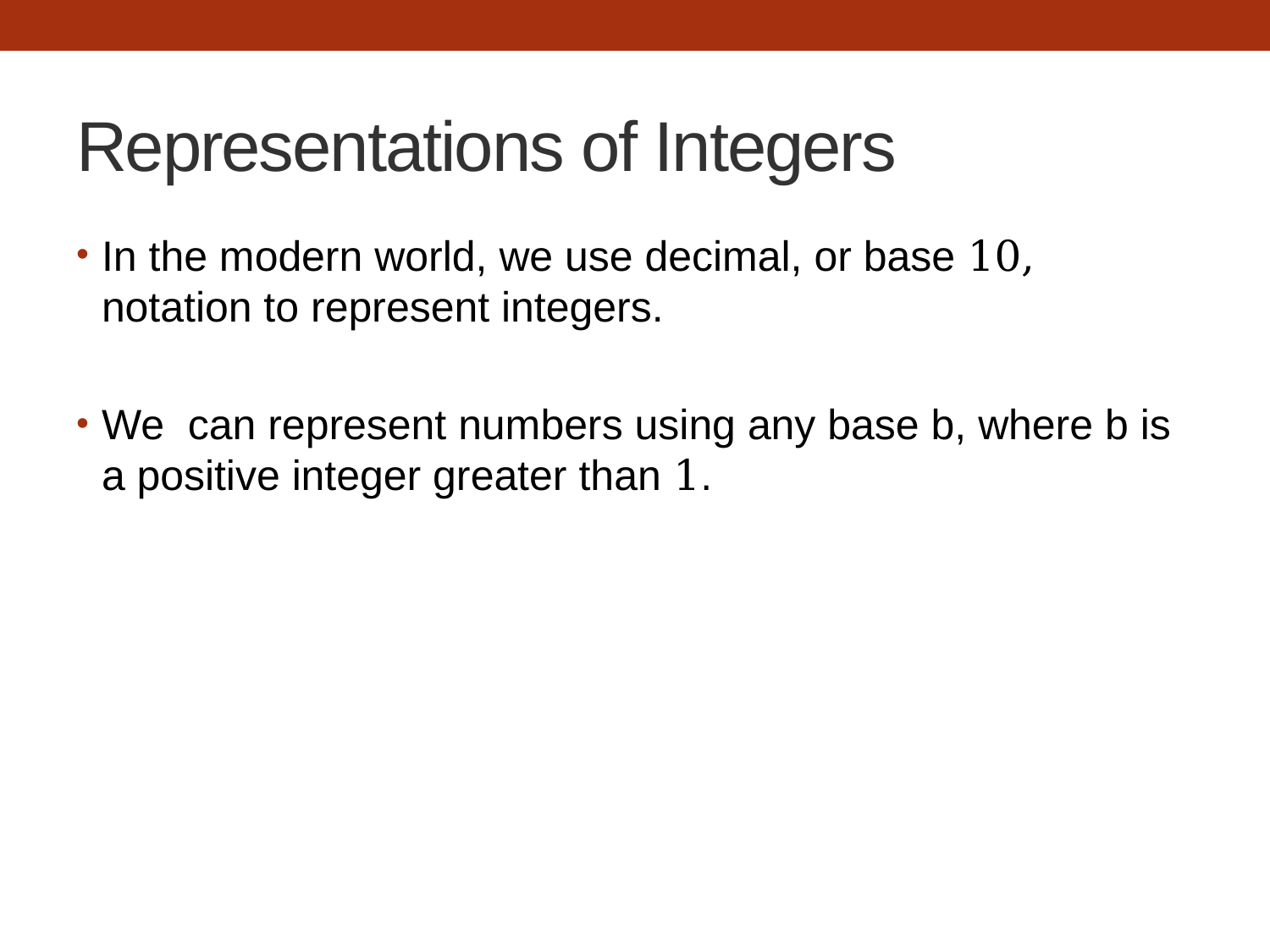

# Representations of Integers
In the modern world, we use decimal, or base 10, notation to represent integers.

We  can represent numbers using any base b, where b is a positive integer greater than 1.